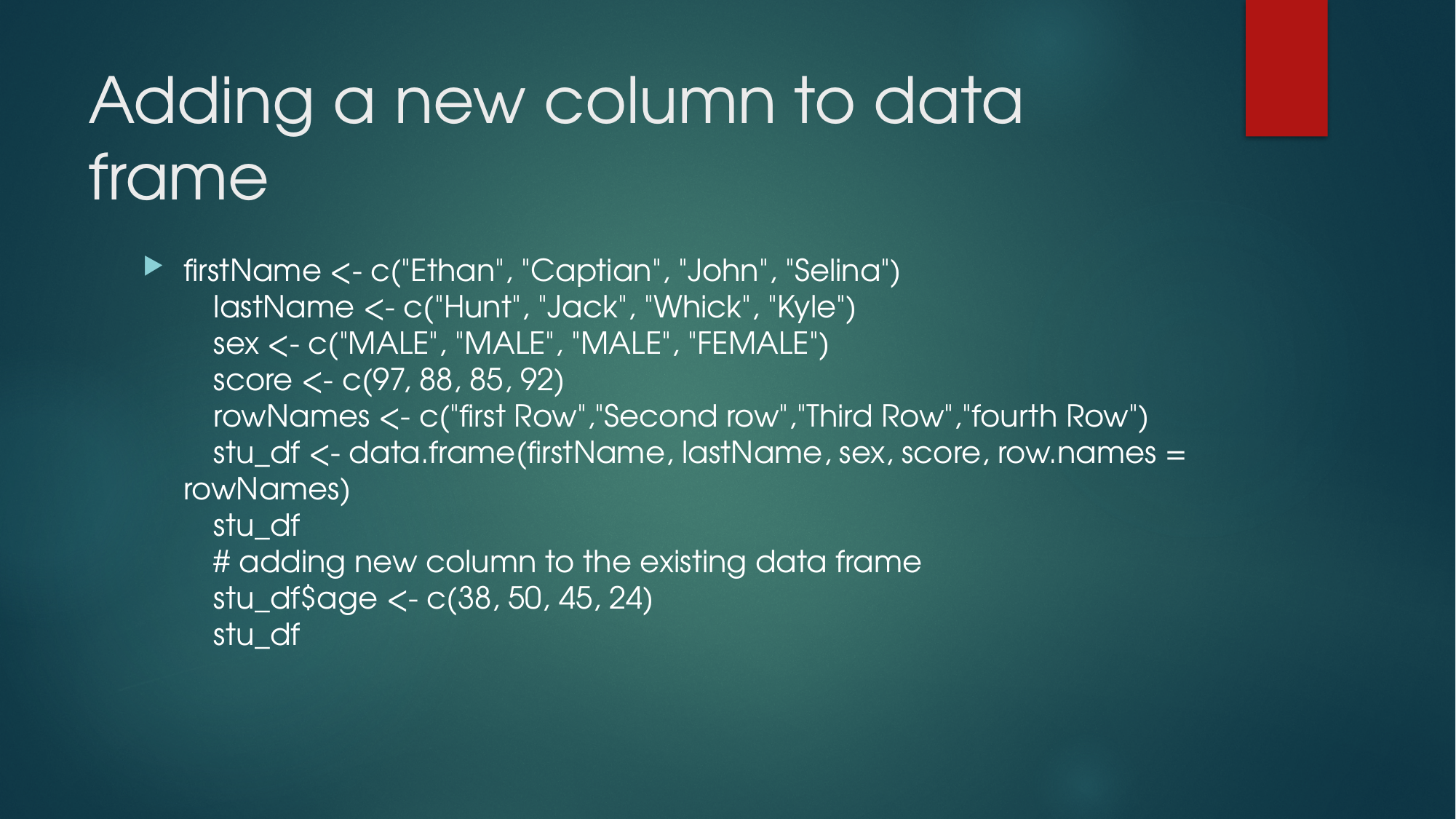

# Adding a new column to data frame
firstName <- c("Ethan", "Captian", "John", "Selina")
 lastName <- c("Hunt", "Jack", "Whick", "Kyle")
 sex <- c("MALE", "MALE", "MALE", "FEMALE")
 score <- c(97, 88, 85, 92)
 rowNames <- c("first Row","Second row","Third Row","fourth Row")
 stu_df <- data.frame(firstName, lastName, sex, score, row.names = rowNames)
 stu_df
 # adding new column to the existing data frame
 stu_df$age <- c(38, 50, 45, 24)
 stu_df